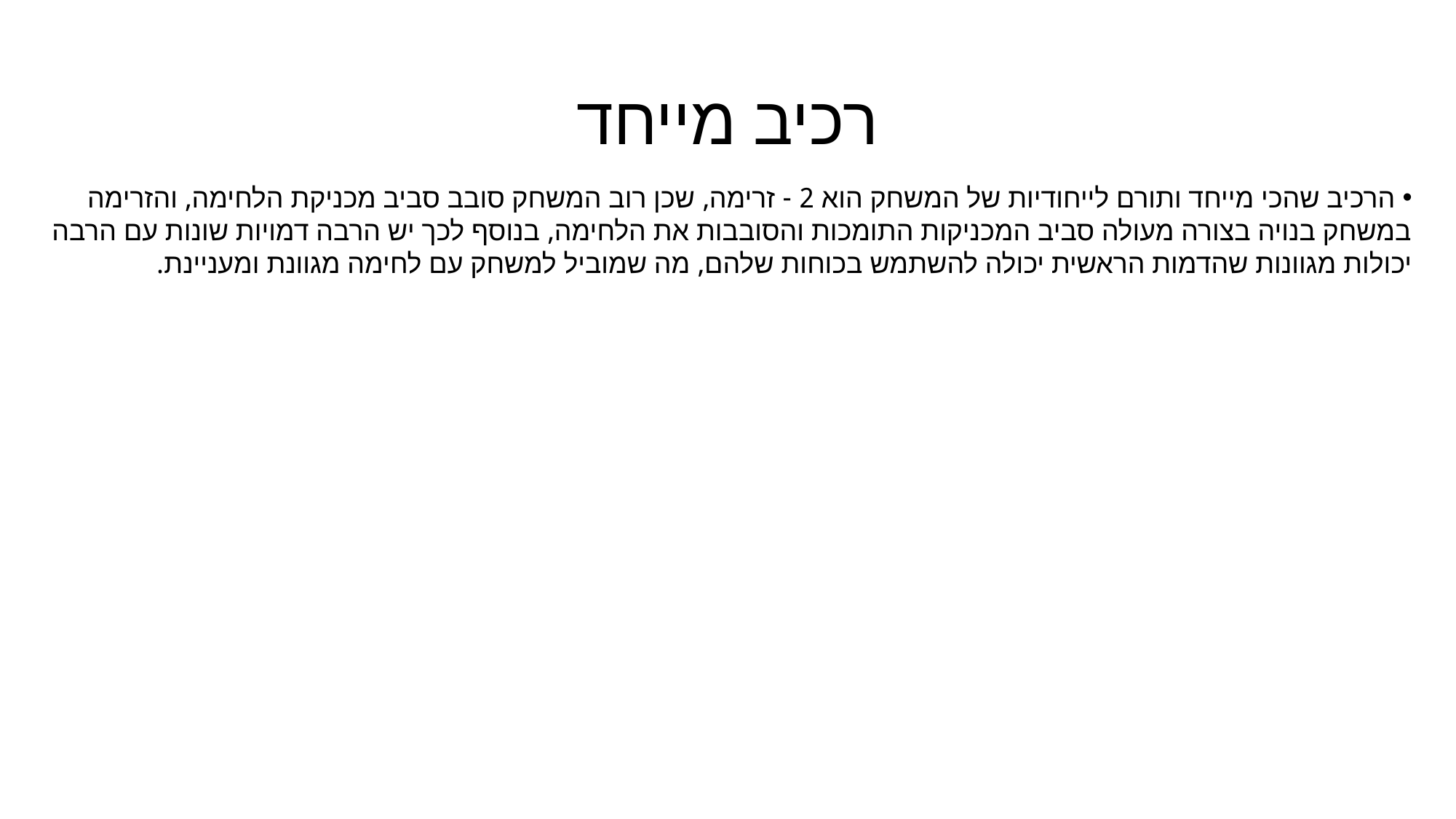

# רכיב מייחד
 הרכיב שהכי מייחד ותורם לייחודיות של המשחק הוא 2 - זרימה, שכן רוב המשחק סובב סביב מכניקת הלחימה, והזרימה במשחק בנויה בצורה מעולה סביב המכניקות התומכות והסובבות את הלחימה, בנוסף לכך יש הרבה דמויות שונות עם הרבה יכולות מגוונות שהדמות הראשית יכולה להשתמש בכוחות שלהם, מה שמוביל למשחק עם לחימה מגוונת ומעניינת.